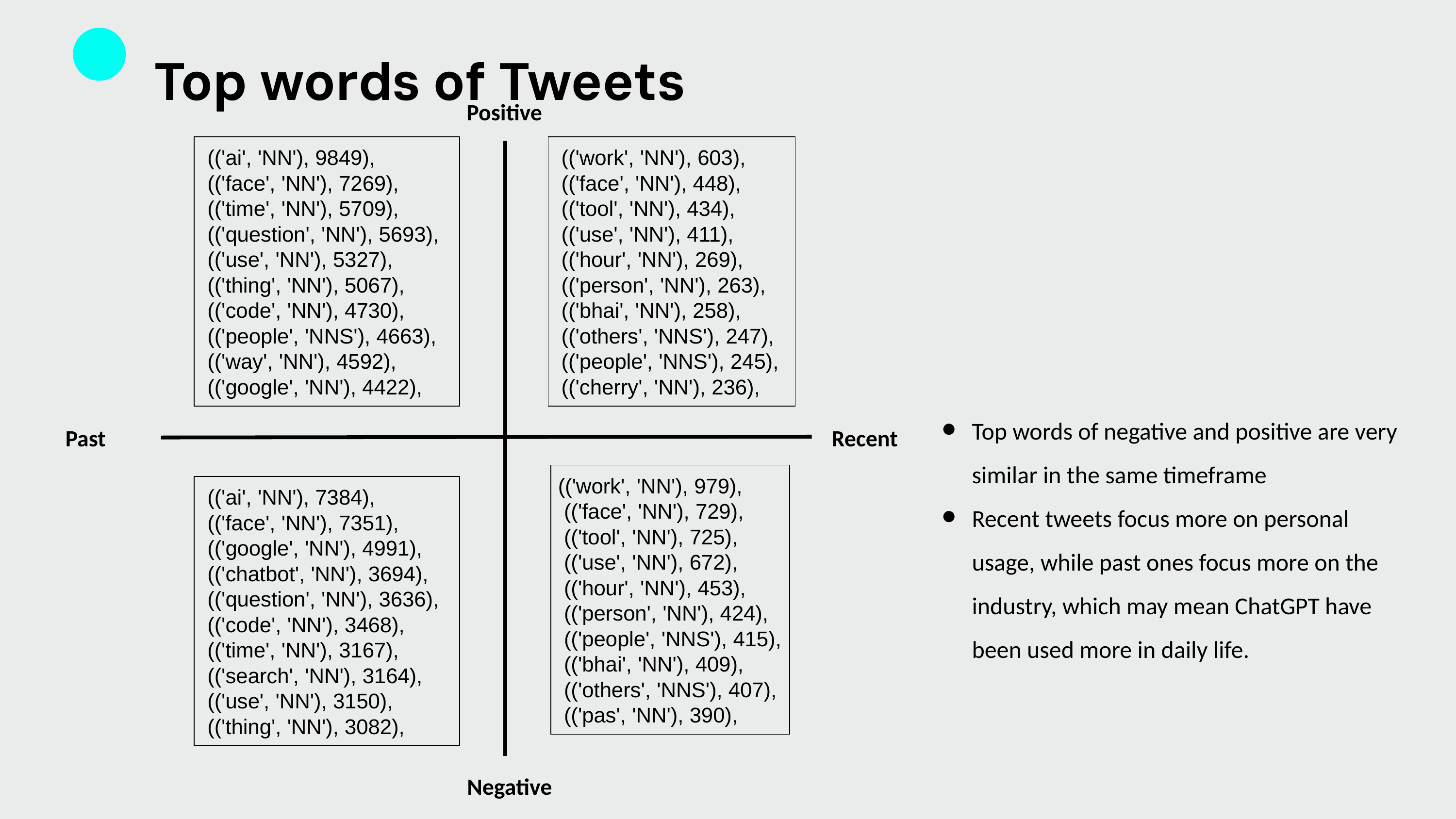

Top words of Tweets

Positive
 (('ai', 'NN'), 9849),
 (('face', 'NN'), 7269),
 (('time', 'NN'), 5709),
 (('question', 'NN'), 5693),
 (('use', 'NN'), 5327),
 (('thing', 'NN'), 5067),
 (('code', 'NN'), 4730),
 (('people', 'NNS'), 4663),
 (('way', 'NN'), 4592),
 (('google', 'NN'), 4422),
 (('work', 'NN'), 603),
 (('face', 'NN'), 448),
 (('tool', 'NN'), 434),
 (('use', 'NN'), 411),
 (('hour', 'NN'), 269),
 (('person', 'NN'), 263),
 (('bhai', 'NN'), 258),
 (('others', 'NNS'), 247),
 (('people', 'NNS'), 245),
 (('cherry', 'NN'), 236),
Top words of negative and positive are very similar in the same timeframe
Recent tweets focus more on personal usage, while past ones focus more on the industry, which may mean ChatGPT have been used more in daily life.

Past
Recent
(('work', 'NN'), 979),
 (('face', 'NN'), 729),
 (('tool', 'NN'), 725),
 (('use', 'NN'), 672),
 (('hour', 'NN'), 453),
 (('person', 'NN'), 424),
 (('people', 'NNS'), 415),
 (('bhai', 'NN'), 409),
 (('others', 'NNS'), 407),
 (('pas', 'NN'), 390),
 (('ai', 'NN'), 7384),
 (('face', 'NN'), 7351),
 (('google', 'NN'), 4991),
 (('chatbot', 'NN'), 3694),
 (('question', 'NN'), 3636),
 (('code', 'NN'), 3468),
 (('time', 'NN'), 3167),
 (('search', 'NN'), 3164),
 (('use', 'NN'), 3150),
 (('thing', 'NN'), 3082),
Negative